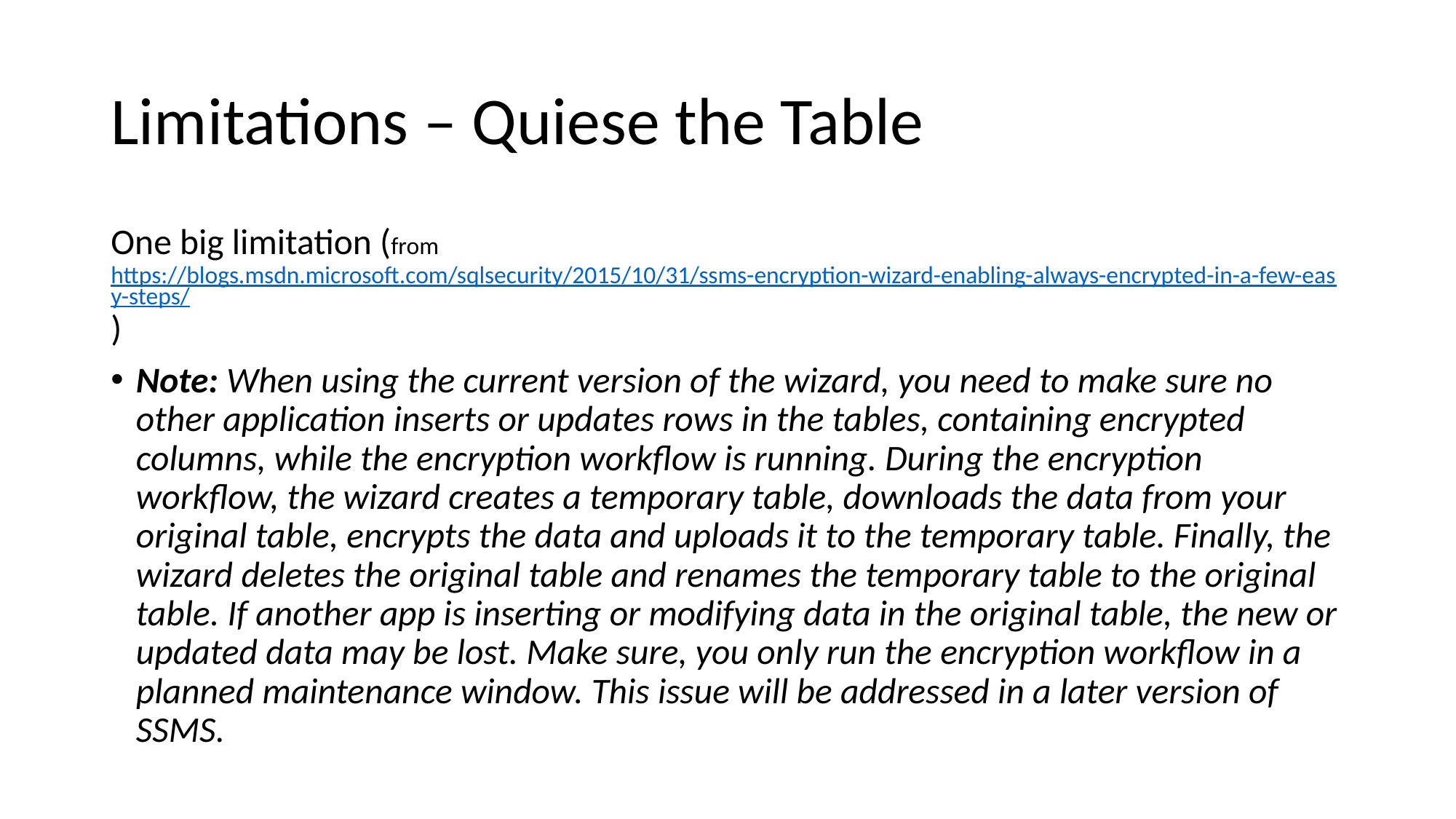

# Limitations – Quiese the Table
One big limitation (from https://blogs.msdn.microsoft.com/sqlsecurity/2015/10/31/ssms-encryption-wizard-enabling-always-encrypted-in-a-few-easy-steps/)
Note: When using the current version of the wizard, you need to make sure no other application inserts or updates rows in the tables, containing encrypted columns, while the encryption workflow is running. During the encryption workflow, the wizard creates a temporary table, downloads the data from your original table, encrypts the data and uploads it to the temporary table. Finally, the wizard deletes the original table and renames the temporary table to the original table. If another app is inserting or modifying data in the original table, the new or updated data may be lost. Make sure, you only run the encryption workflow in a planned maintenance window. This issue will be addressed in a later version of SSMS.